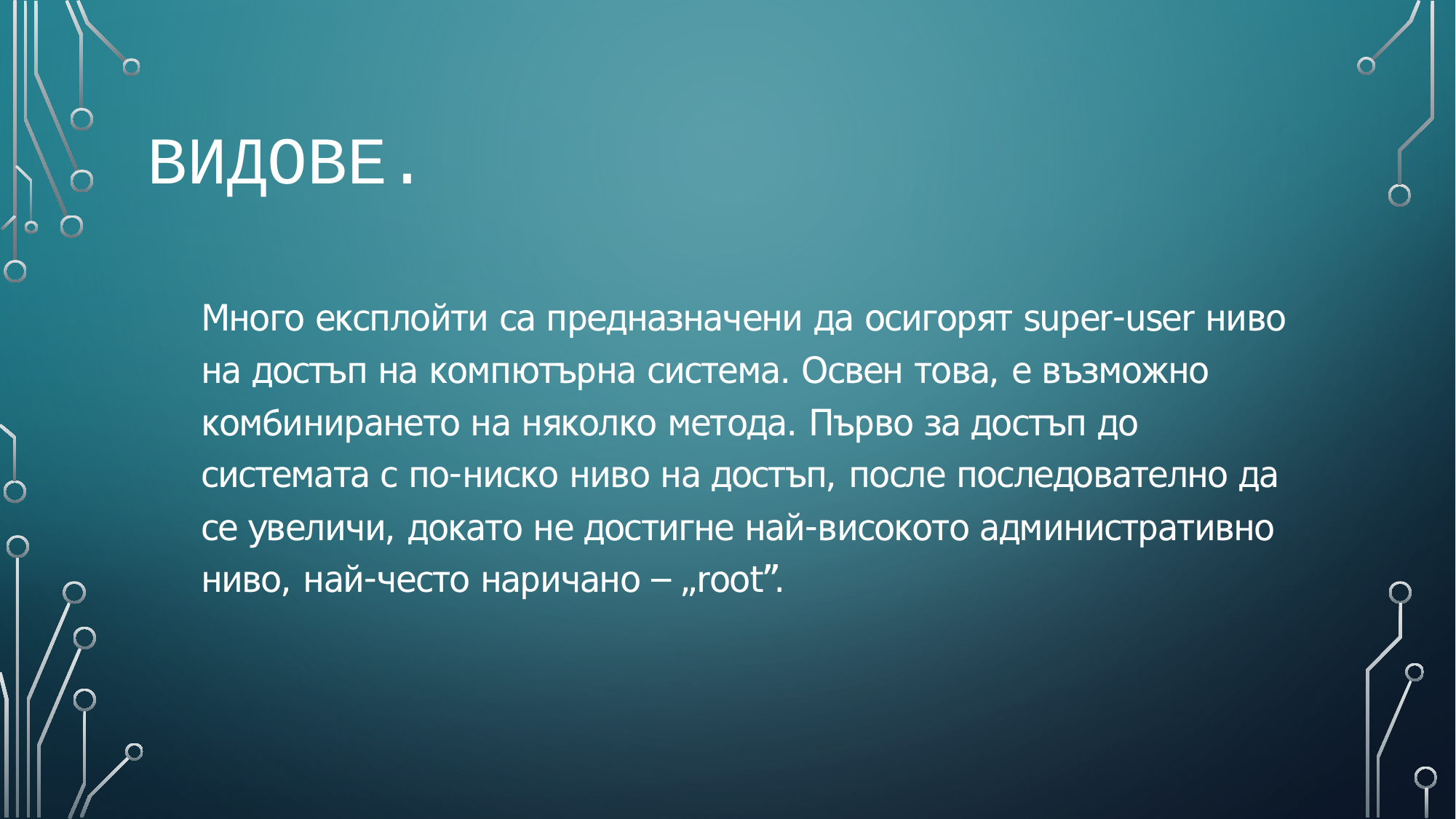

# Видове.
Много експлойти са предназначени да осигорят super-user ниво на достъп на компютърна система. Освен това, е възможно комбинирането на няколко метода. Първо за достъп до системата с по-ниско ниво на достъп, после последователно да се увеличи, докато не достигне най-високото административно ниво, най-често наричано – „root’’.